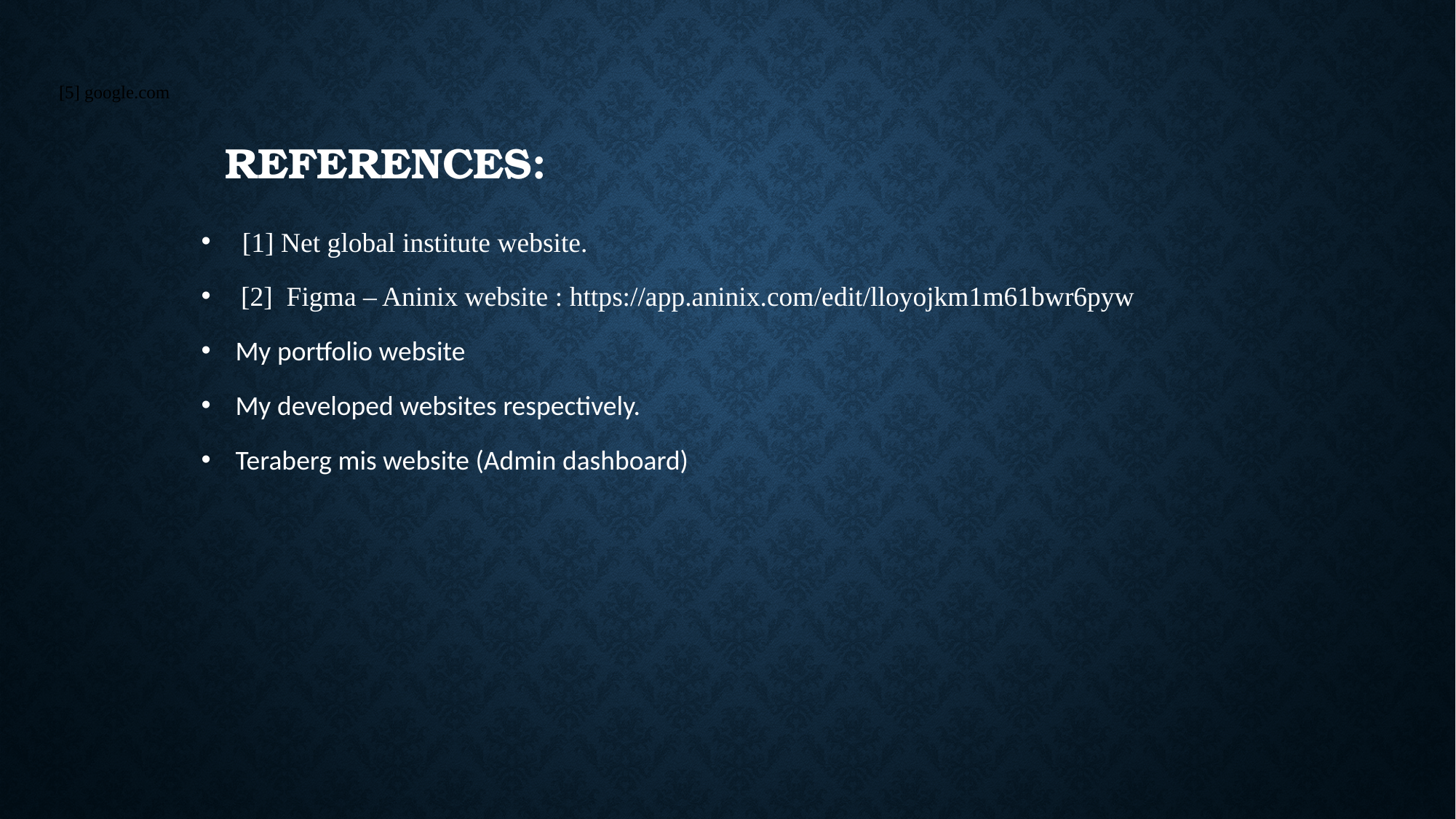

[5] google.com
# References:
[1] Net global institute website.
 [2]  Figma – Aninix website : https://app.aninix.com/edit/lloyojkm1m61bwr6pyw
My portfolio website
My developed websites respectively.
Teraberg mis website (Admin dashboard)